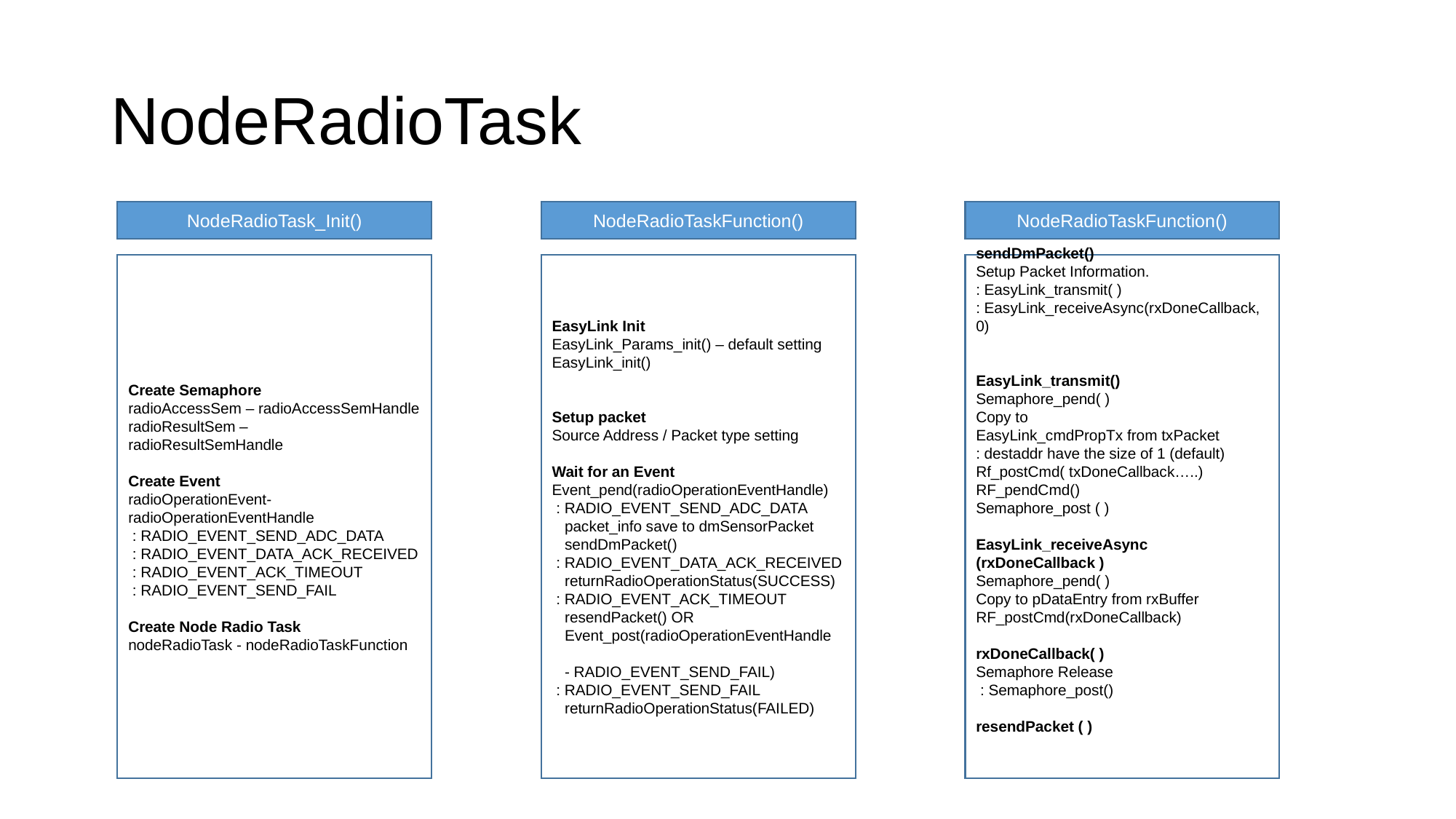

# NodeRadioTask
NodeRadioTask_Init()
NodeRadioTaskFunction()
NodeRadioTaskFunction()
Create Semaphore
radioAccessSem – radioAccessSemHandle
radioResultSem –
radioResultSemHandle

Create Event
radioOperationEvent-
radioOperationEventHandle
 : RADIO_EVENT_SEND_ADC_DATA
 : RADIO_EVENT_DATA_ACK_RECEIVED
 : RADIO_EVENT_ACK_TIMEOUT
 : RADIO_EVENT_SEND_FAIL

Create Node Radio Task
nodeRadioTask - nodeRadioTaskFunction
EasyLink Init
EasyLink_Params_init() – default setting
EasyLink_init()

Setup packet
Source Address / Packet type setting

Wait for an Event
Event_pend(radioOperationEventHandle)
 : RADIO_EVENT_SEND_ADC_DATA
   packet_info save to dmSensorPacket
   sendDmPacket()
 : RADIO_EVENT_DATA_ACK_RECEIVED
   returnRadioOperationStatus(SUCCESS)
 : RADIO_EVENT_ACK_TIMEOUT
   resendPacket() OR
   Event_post(radioOperationEventHandle
   - RADIO_EVENT_SEND_FAIL)
 : RADIO_EVENT_SEND_FAIL
   returnRadioOperationStatus(FAILED)
sendDmPacket()
Setup Packet Information.
: EasyLink_transmit( )
: EasyLink_receiveAsync(rxDoneCallback, 0)

EasyLink_transmit()
Semaphore_pend( )
Copy to
EasyLink_cmdPropTx from txPacket
: destaddr have the size of 1 (default)
Rf_postCmd( txDoneCallback…..)
RF_pendCmd()
Semaphore_post ( )

EasyLink_receiveAsync (rxDoneCallback )
Semaphore_pend( )
Copy to pDataEntry from rxBuffer
RF_postCmd(rxDoneCallback)

rxDoneCallback( )
Semaphore Release
 : Semaphore_post()

resendPacket ( )